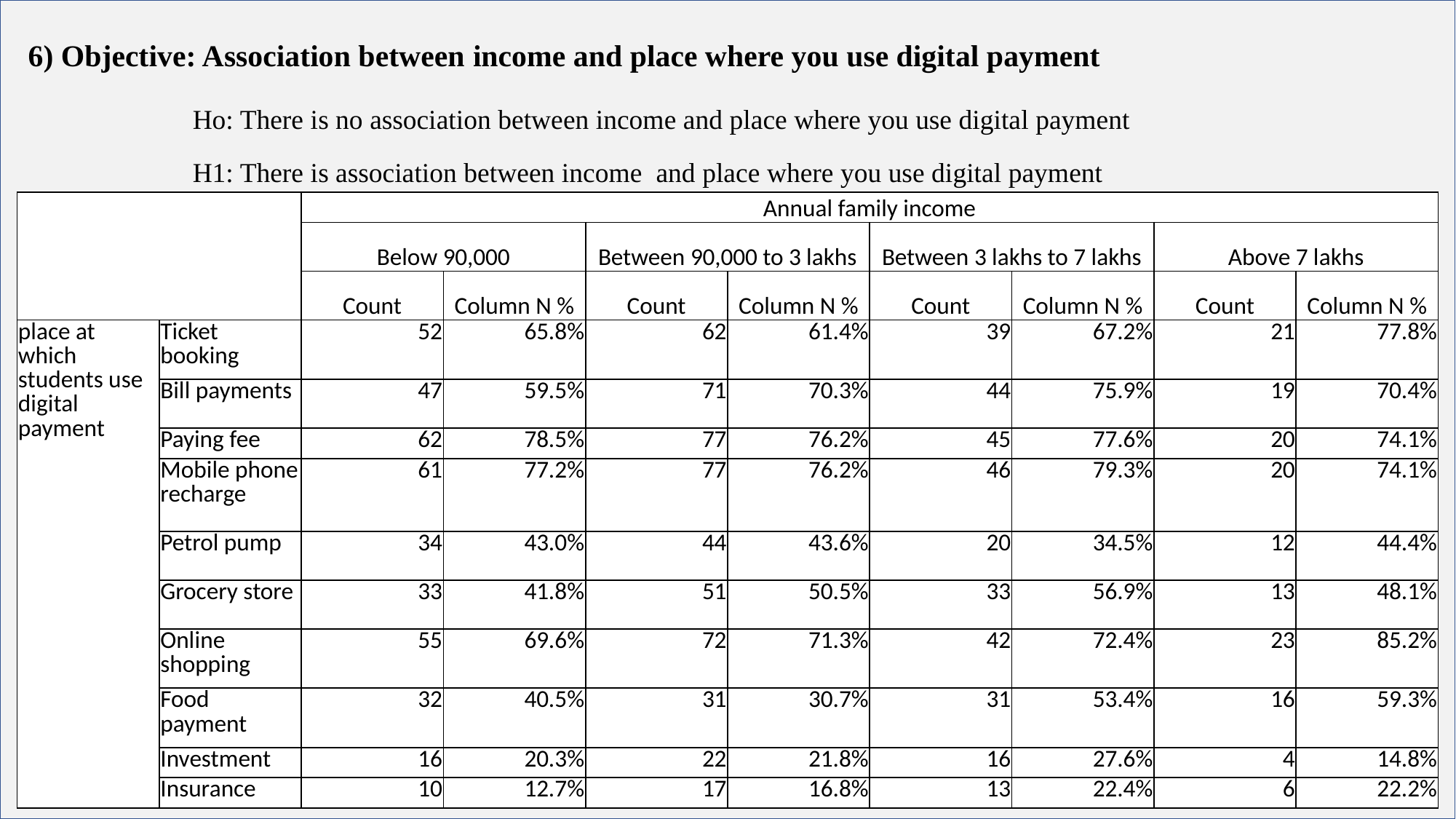

6) Objective: Association between income and place where you use digital payment
Ho: There is no association between income and place where you use digital payment
H1: There is association between income  and place where you use digital payment
|  |  | Annual family income |  |  |  |  |  |  |  |
| --- | --- | --- | --- | --- | --- | --- | --- | --- | --- |
|  |  | Below 90,000 |  | Between 90,000 to 3 lakhs |  | Between 3 lakhs to 7 lakhs |  | Above 7 lakhs |  |
|  |  | Count | Column N % | Count | Column N % | Count | Column N % | Count | Column N % |
| place at which students use digital payment | Ticket booking | 52 | 65.8% | 62 | 61.4% | 39 | 67.2% | 21 | 77.8% |
|  | Bill payments | 47 | 59.5% | 71 | 70.3% | 44 | 75.9% | 19 | 70.4% |
|  | Paying fee | 62 | 78.5% | 77 | 76.2% | 45 | 77.6% | 20 | 74.1% |
|  | Mobile phone recharge | 61 | 77.2% | 77 | 76.2% | 46 | 79.3% | 20 | 74.1% |
|  | Petrol pump | 34 | 43.0% | 44 | 43.6% | 20 | 34.5% | 12 | 44.4% |
|  | Grocery store | 33 | 41.8% | 51 | 50.5% | 33 | 56.9% | 13 | 48.1% |
|  | Online shopping | 55 | 69.6% | 72 | 71.3% | 42 | 72.4% | 23 | 85.2% |
|  | Food payment | 32 | 40.5% | 31 | 30.7% | 31 | 53.4% | 16 | 59.3% |
|  | Investment | 16 | 20.3% | 22 | 21.8% | 16 | 27.6% | 4 | 14.8% |
|  | Insurance | 10 | 12.7% | 17 | 16.8% | 13 | 22.4% | 6 | 22.2% |